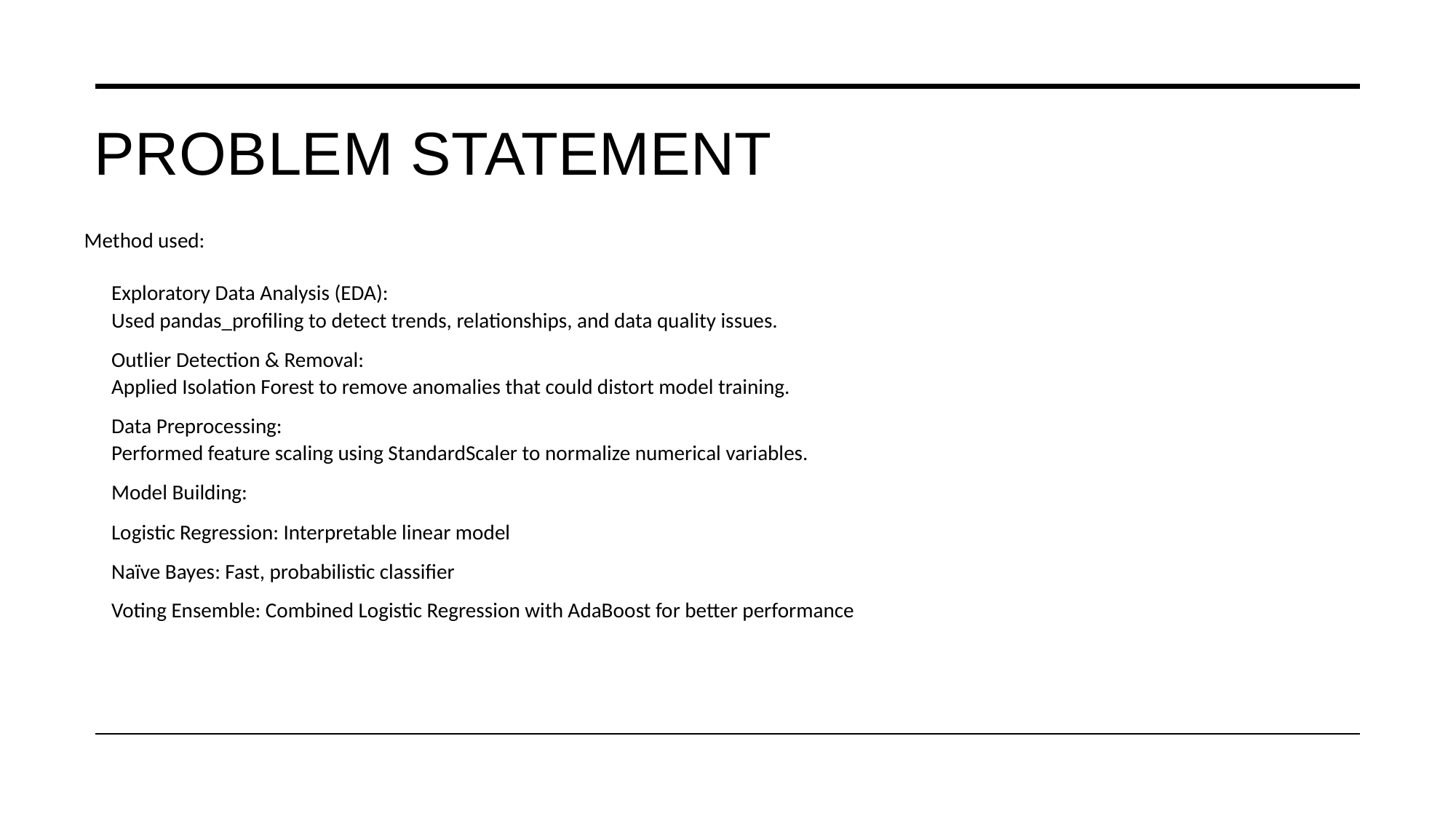

# Problem statement
Method used:

Exploratory Data Analysis (EDA):
Used pandas_profiling to detect trends, relationships, and data quality issues.
Outlier Detection & Removal:
Applied Isolation Forest to remove anomalies that could distort model training.
Data Preprocessing:
Performed feature scaling using StandardScaler to normalize numerical variables.
Model Building:
Logistic Regression: Interpretable linear model
Naïve Bayes: Fast, probabilistic classifier
Voting Ensemble: Combined Logistic Regression with AdaBoost for better performance